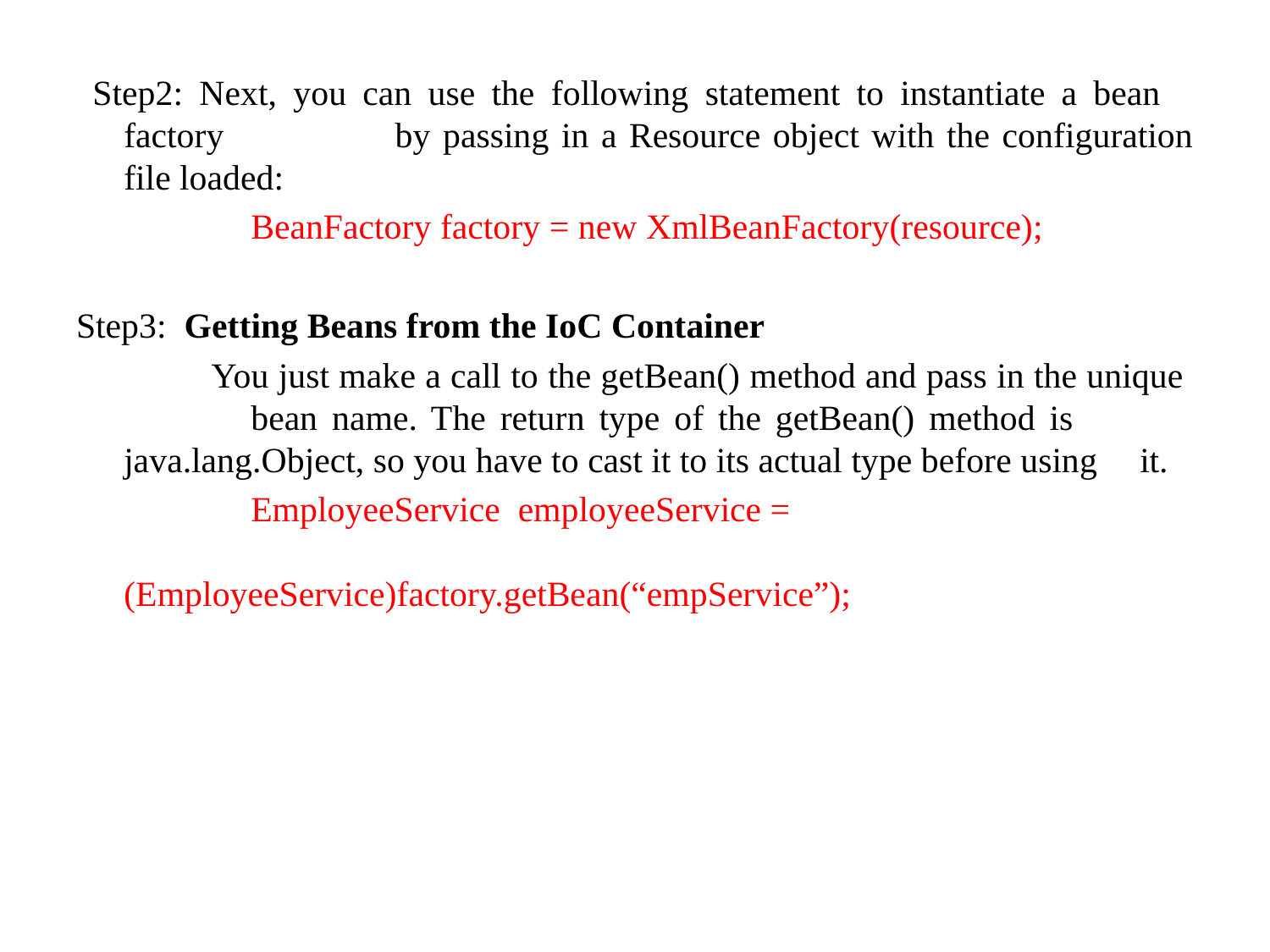

Step2: Next, you can use the following statement to instantiate a bean   factory     	by passing in a Resource object with the configuration file loaded:
     		BeanFactory factory = new XmlBeanFactory(resource);

Step3:  Getting Beans from the IoC Container
              You just make a call to the getBean() method and pass in the unique  	bean name. The return type of the getBean() method is 	java.lang.Object, so you have to cast it to its actual type before using 	it.
		EmployeeService  employeeService = 						(EmployeeService)factory.getBean(“empService”);